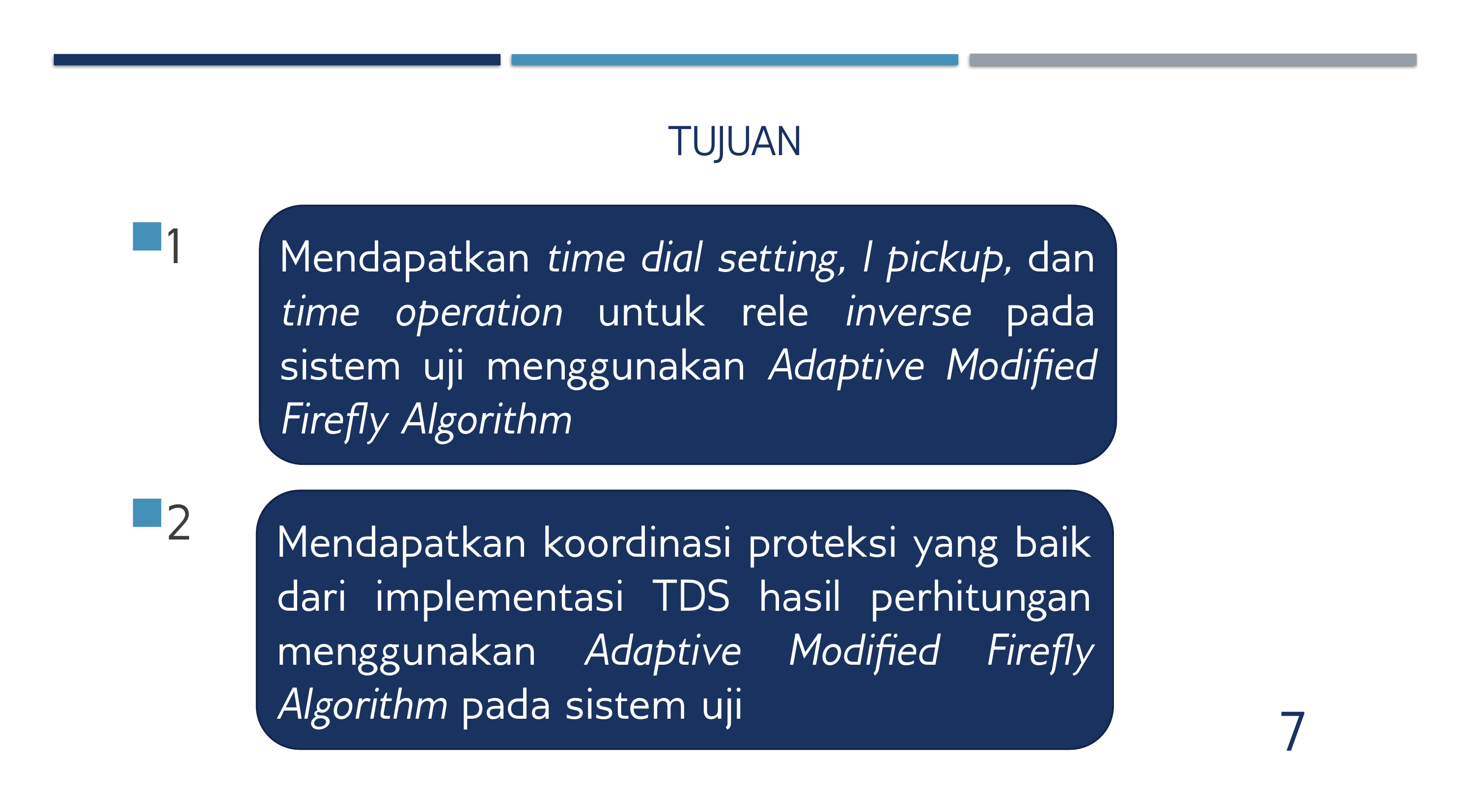

# TUJUAN
Mendapatkan time dial setting, I pickup, dan time operation untuk rele inverse pada sistem uji menggunakan Adaptive Modified Firefly Algorithm
1

2
Mendapatkan koordinasi proteksi yang baik dari implementasi TDS hasil perhitungan menggunakan Adaptive Modified Firefly Algorithm pada sistem uji
7